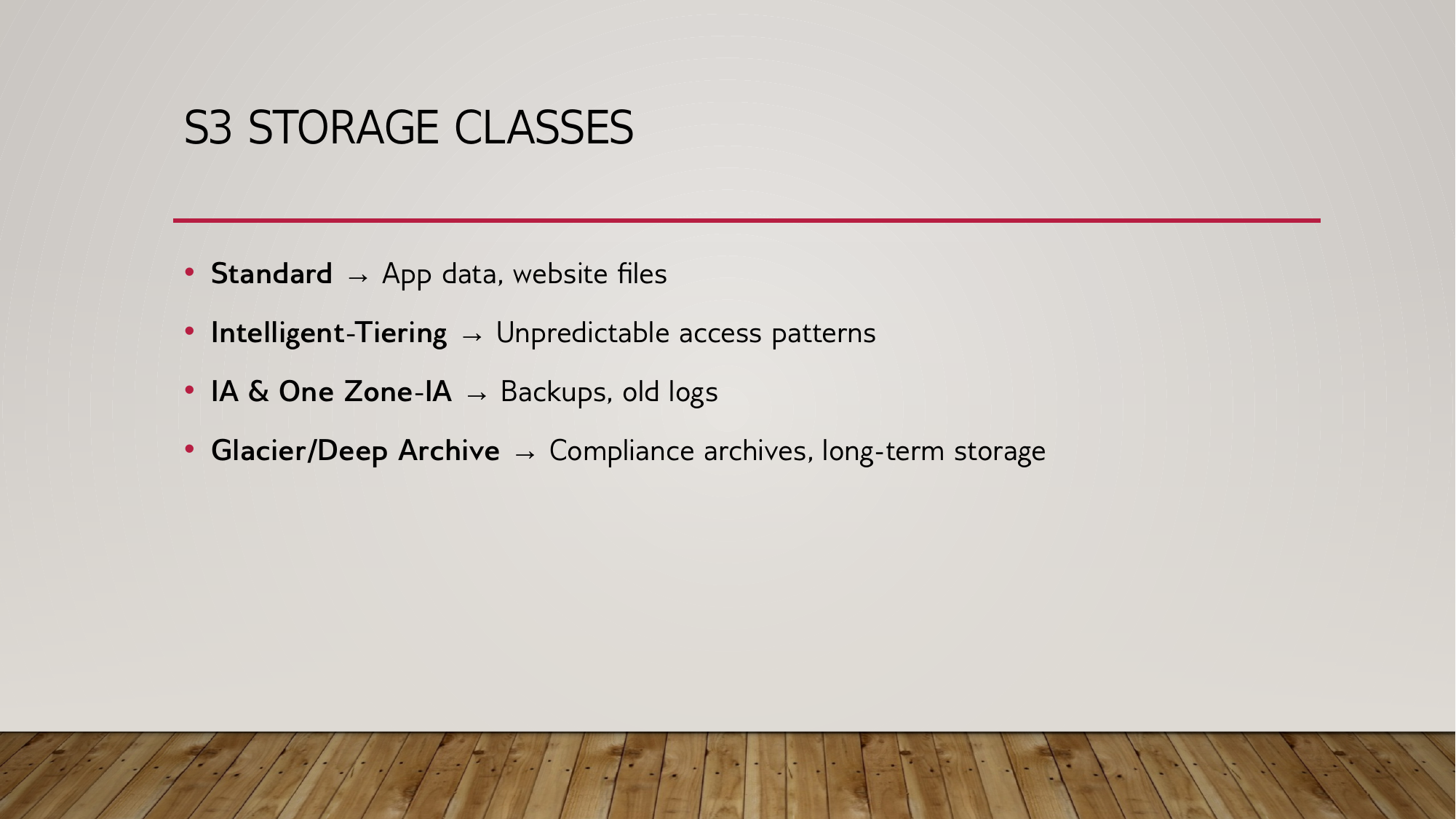

# S3 Storage Classes
Standard → App data, website files
Intelligent-Tiering → Unpredictable access patterns
IA & One Zone-IA → Backups, old logs
Glacier/Deep Archive → Compliance archives, long-term storage